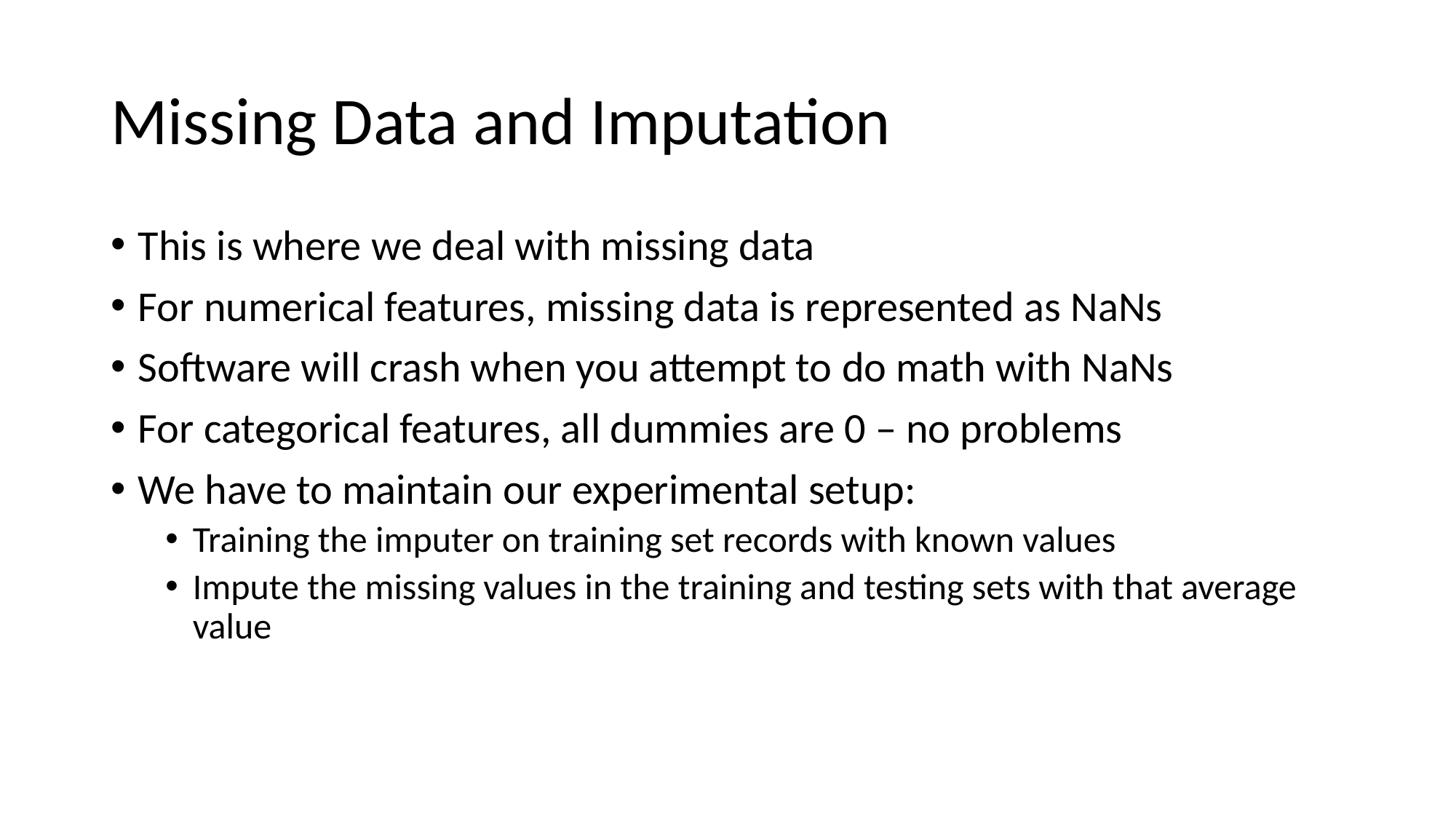

# Missing Data and Imputation
This is where we deal with missing data
For numerical features, missing data is represented as NaNs
Software will crash when you attempt to do math with NaNs
For categorical features, all dummies are 0 – no problems
We have to maintain our experimental setup:
Training the imputer on training set records with known values
Impute the missing values in the training and testing sets with that average value